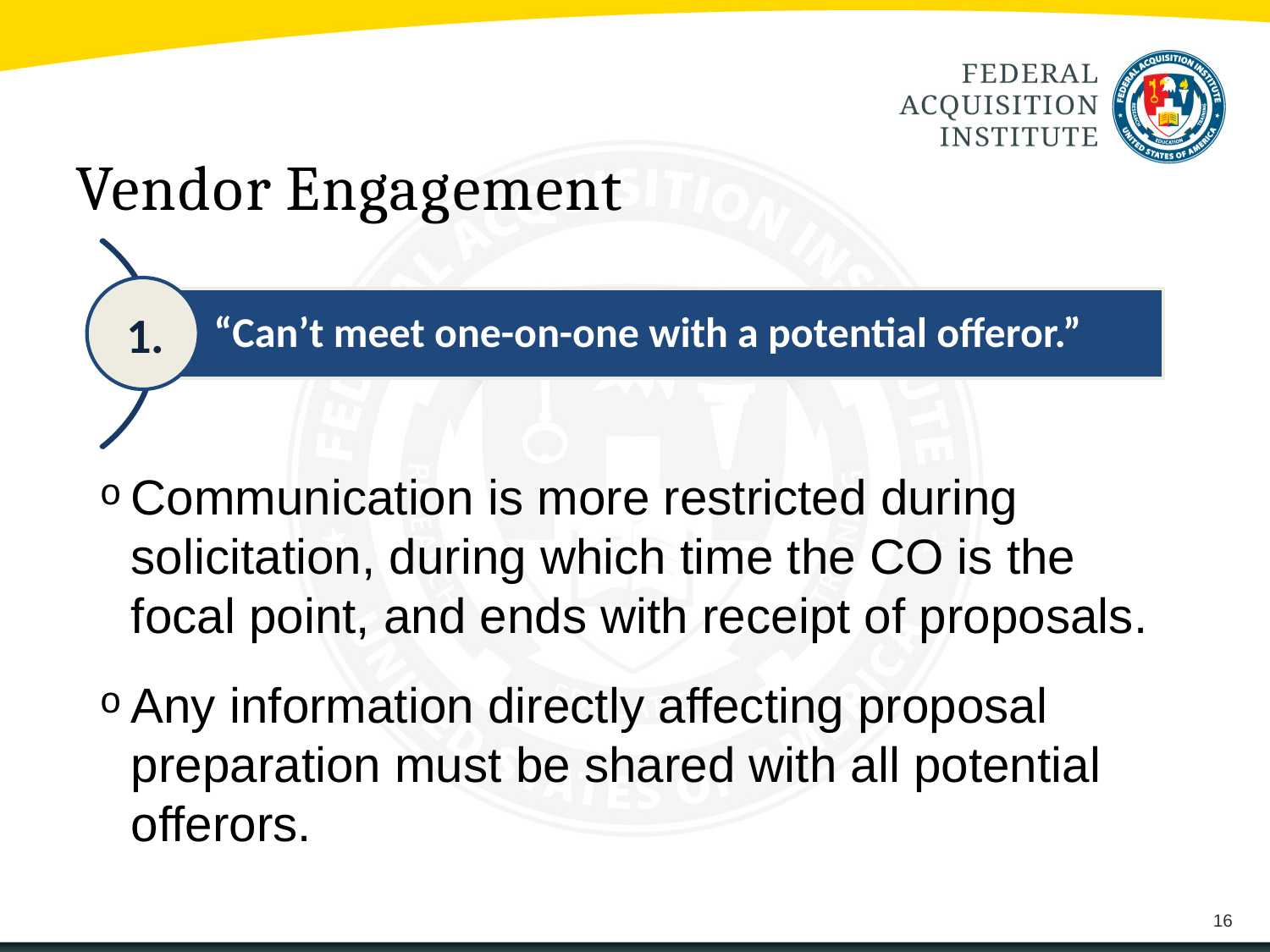

# Vendor Engagement

“Can’t meet one-on-one with a potential offeror.”
1.

Communication is more restricted during solicitation, during which time the CO is the focal point, and ends with receipt of proposals.
Any information directly affecting proposal preparation must be shared with all potential offerors.
16